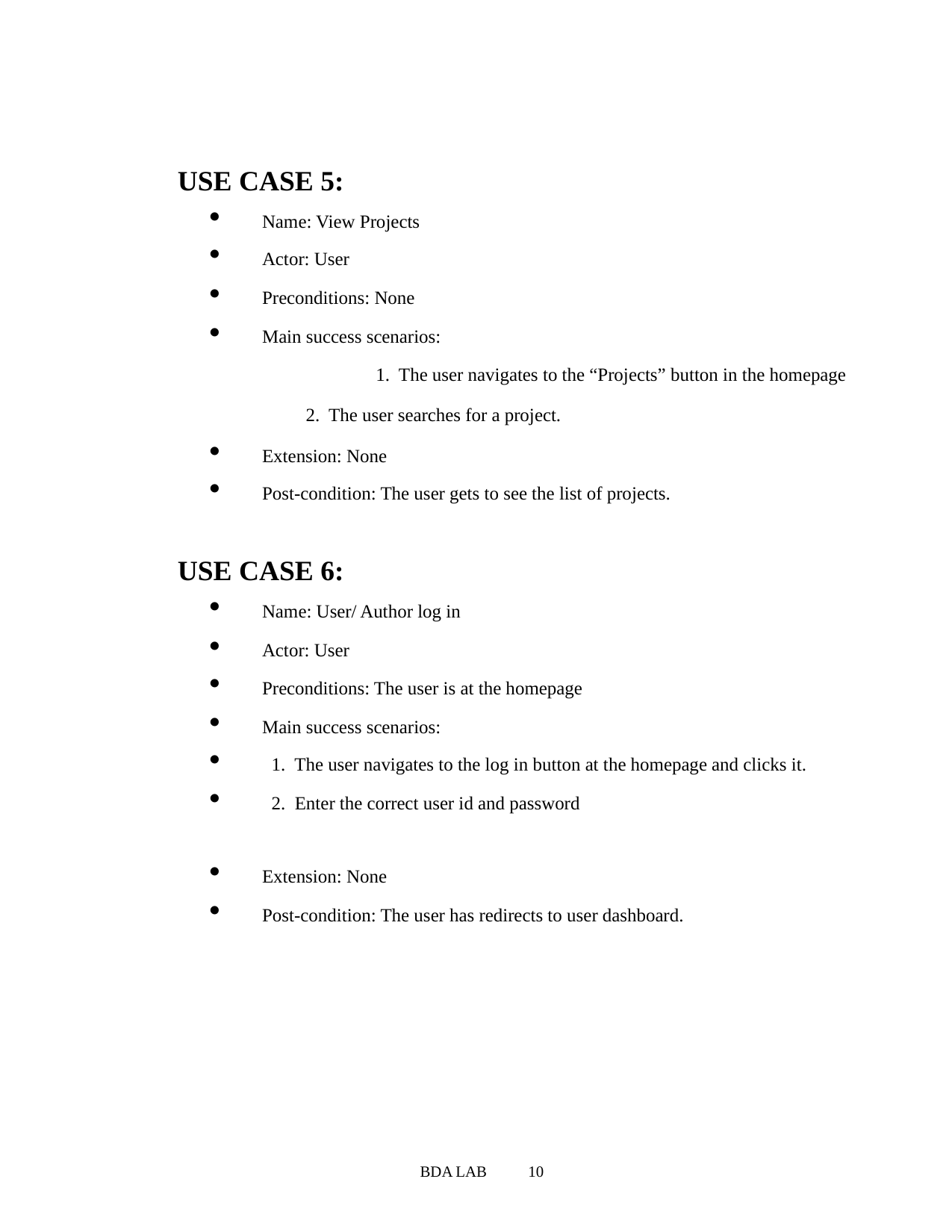

USE CASE 5:

	Name: View Projects

	Actor: User

	Preconditions: None

	Main success scenarios:

	                    1.  The user navigates to the “Projects” button in the homepage

                             2.  The user searches for a project.

	Extension: None

	Post-condition: The user gets to see the list of projects.

 USE CASE 6:

	Name: User/ Author log in

	Actor: User

	Preconditions: The user is at the homepage

	Main success scenarios:

	1.  The user navigates to the log in button at the homepage and clicks it.

	2.  Enter the correct user id and password

	Extension: None

	Post-condition: The user has redirects to user dashboard.

 BDA LAB	10